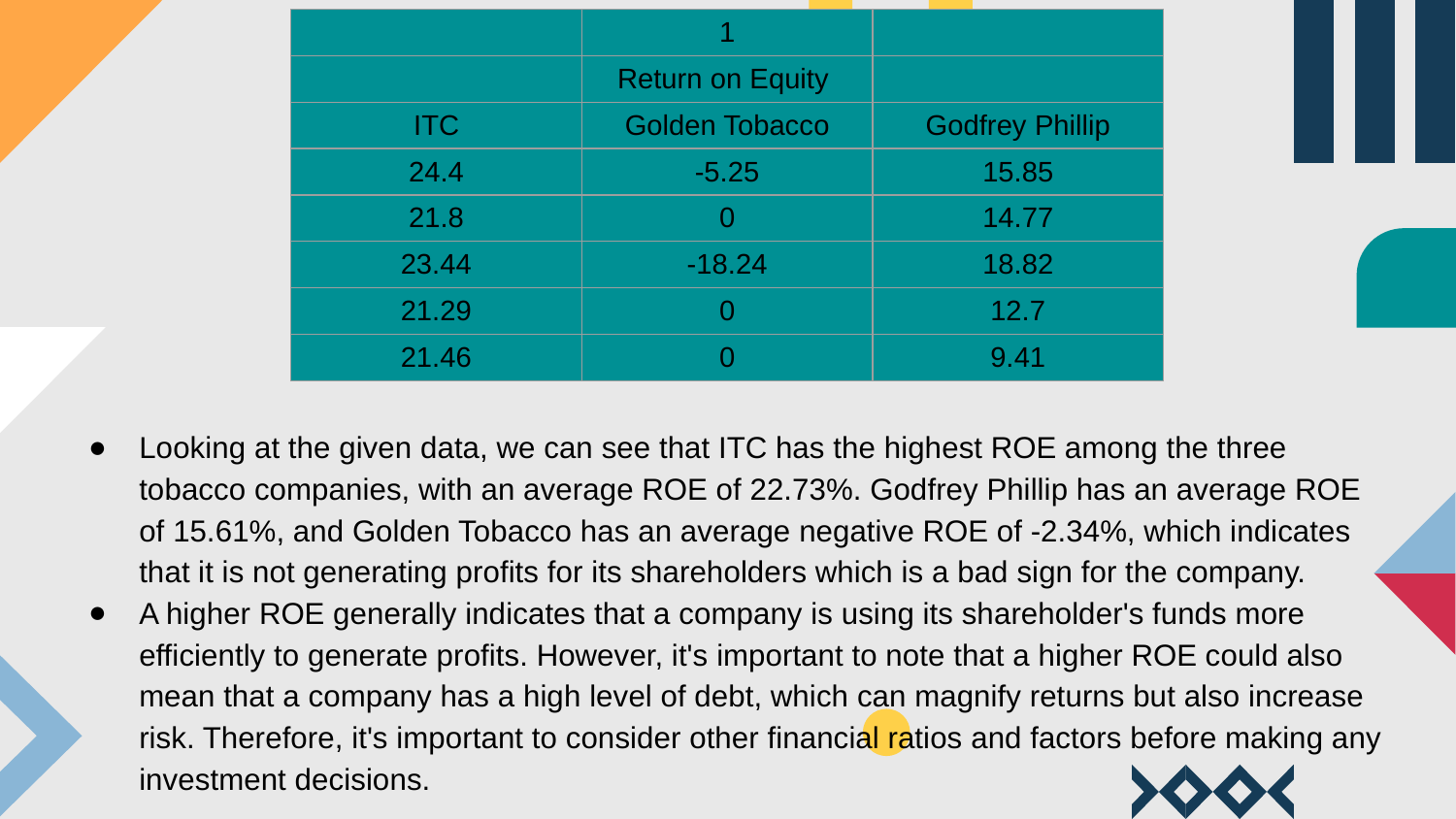

|  | 1 |  |
| --- | --- | --- |
|  | Return on Equity |  |
| ITC | Golden Tobacco | Godfrey Phillip |
| 24.4 | -5.25 | 15.85 |
| 21.8 | 0 | 14.77 |
| 23.44 | -18.24 | 18.82 |
| 21.29 | 0 | 12.7 |
| 21.46 | 0 | 9.41 |
Looking at the given data, we can see that ITC has the highest ROE among the three tobacco companies, with an average ROE of 22.73%. Godfrey Phillip has an average ROE of 15.61%, and Golden Tobacco has an average negative ROE of -2.34%, which indicates that it is not generating profits for its shareholders which is a bad sign for the company.
A higher ROE generally indicates that a company is using its shareholder's funds more efficiently to generate profits. However, it's important to note that a higher ROE could also mean that a company has a high level of debt, which can magnify returns but also increase risk. Therefore, it's important to consider other financial ratios and factors before making any investment decisions.